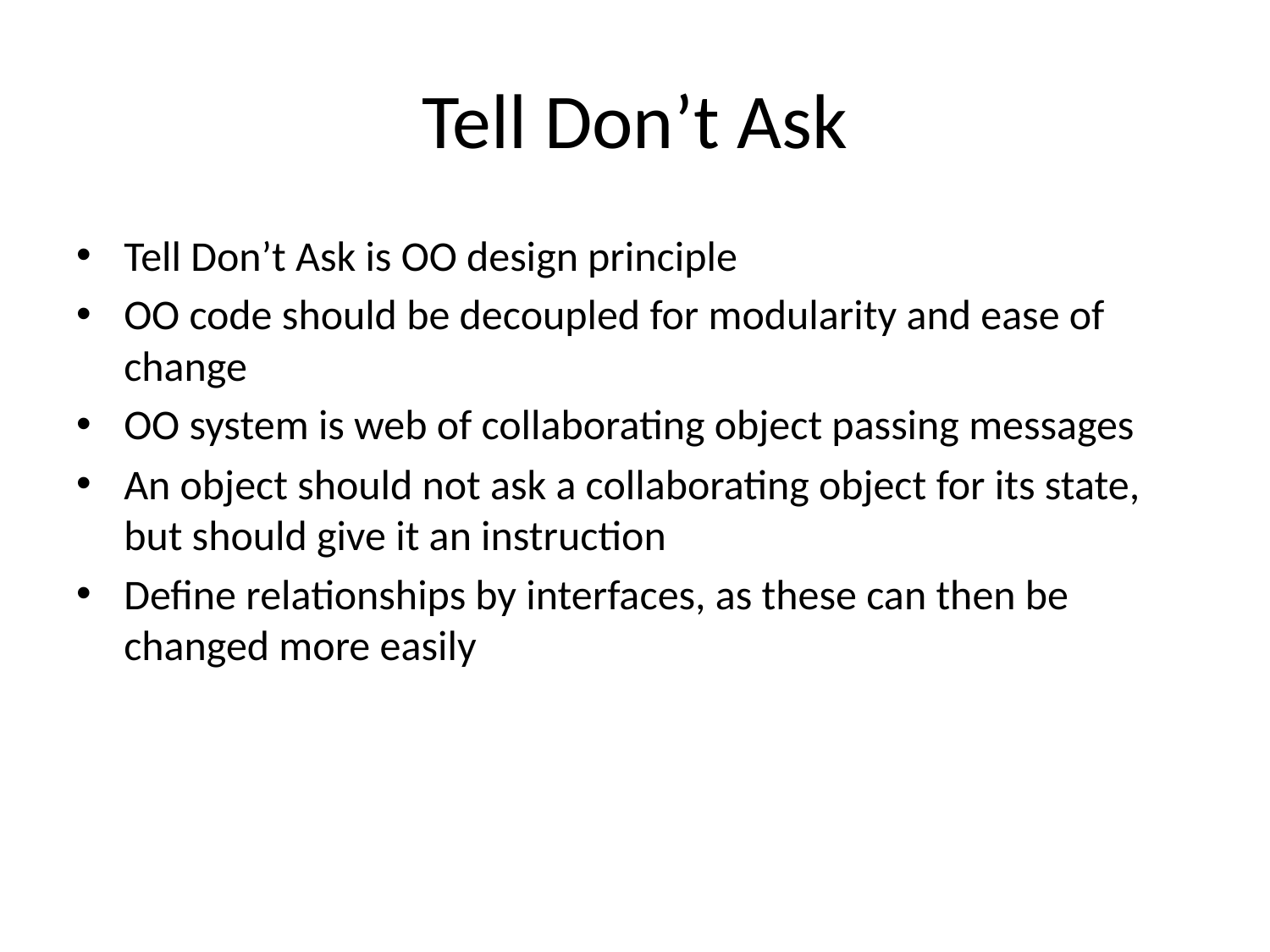

# Tell Don’t Ask
Tell Don’t Ask is OO design principle
OO code should be decoupled for modularity and ease of change
OO system is web of collaborating object passing messages
An object should not ask a collaborating object for its state, but should give it an instruction
Define relationships by interfaces, as these can then be changed more easily